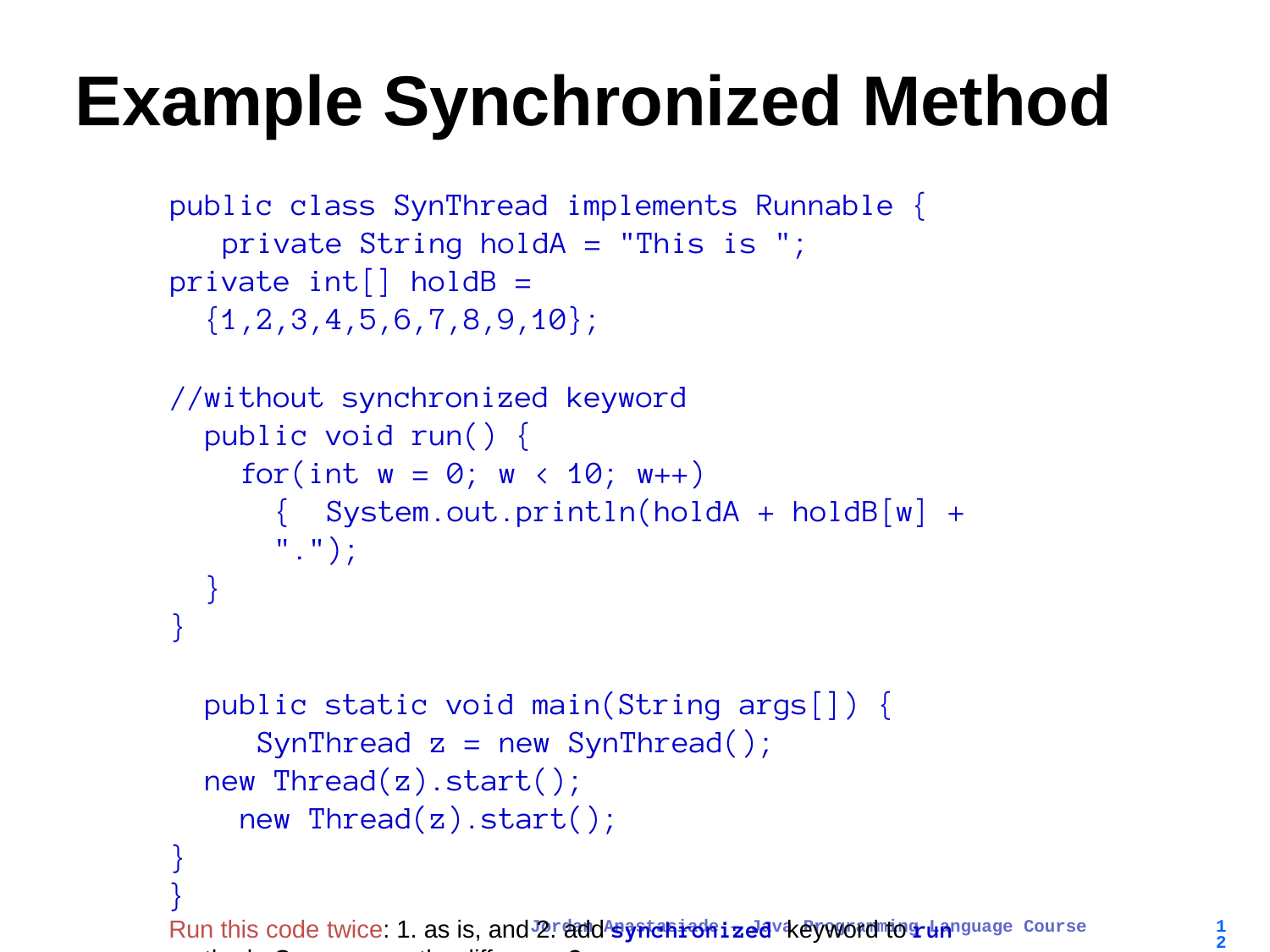

# Example Synchronized Method
public class SynThread implements Runnable {  private String holdA = "This is ";
private int[] holdB = {1,2,3,4,5,6,7,8,9,10};

//without synchronized keyword  public void run() {
for(int w = 0; w < 10; w++) {  System.out.println(holdA + holdB[w] + ".");
}
}

public static void main(String args[]) {  SynThread z = new SynThread();
new Thread(z).start();  new Thread(z).start();
}
}
Run this code twice: 1. as is, and 2. add synchronized keyword to run method.  Can you see the difference?
Jordan Anastasiade – Java Programming Language Course
12